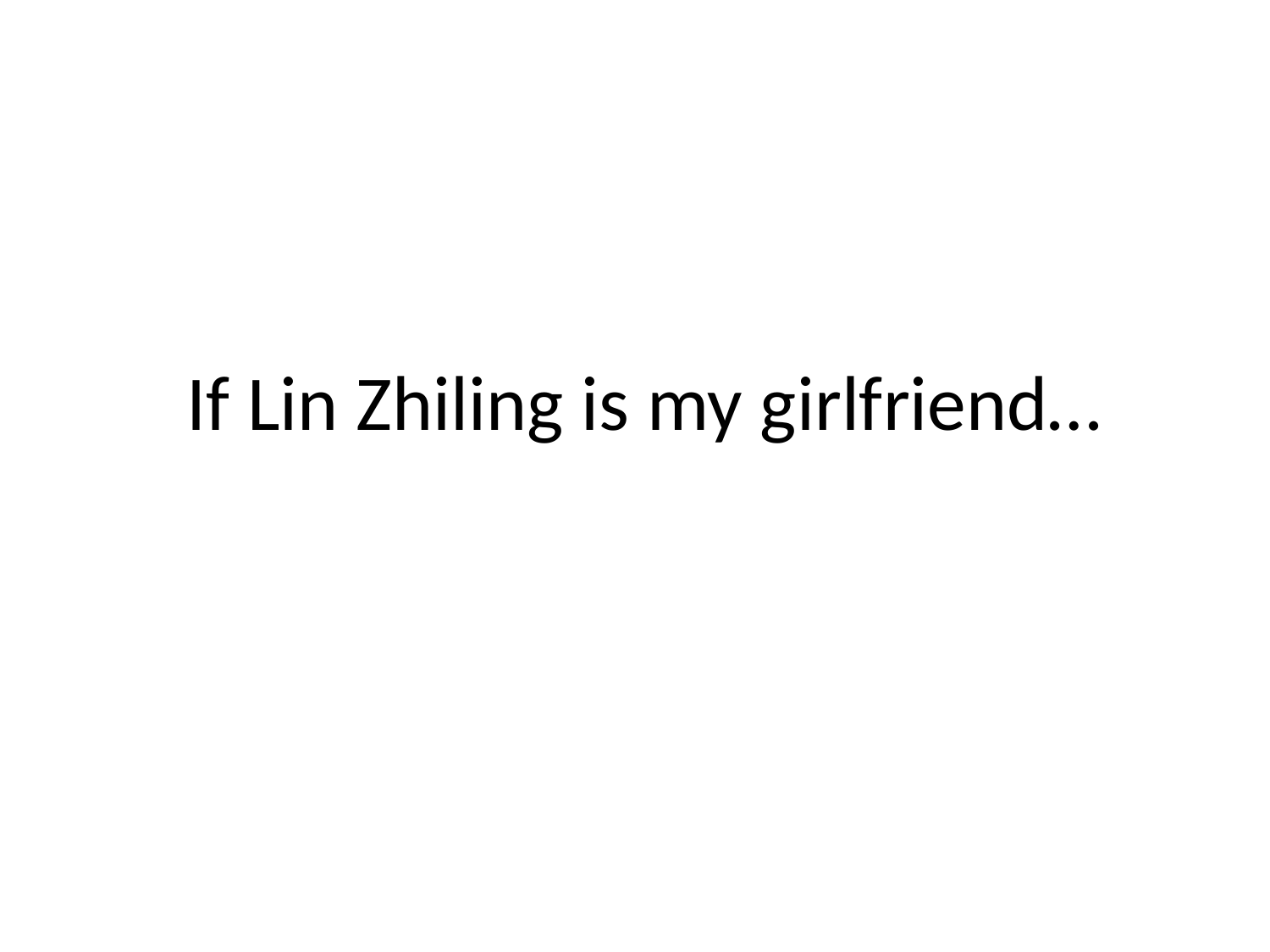

# If Lin Zhiling is my girlfriend…